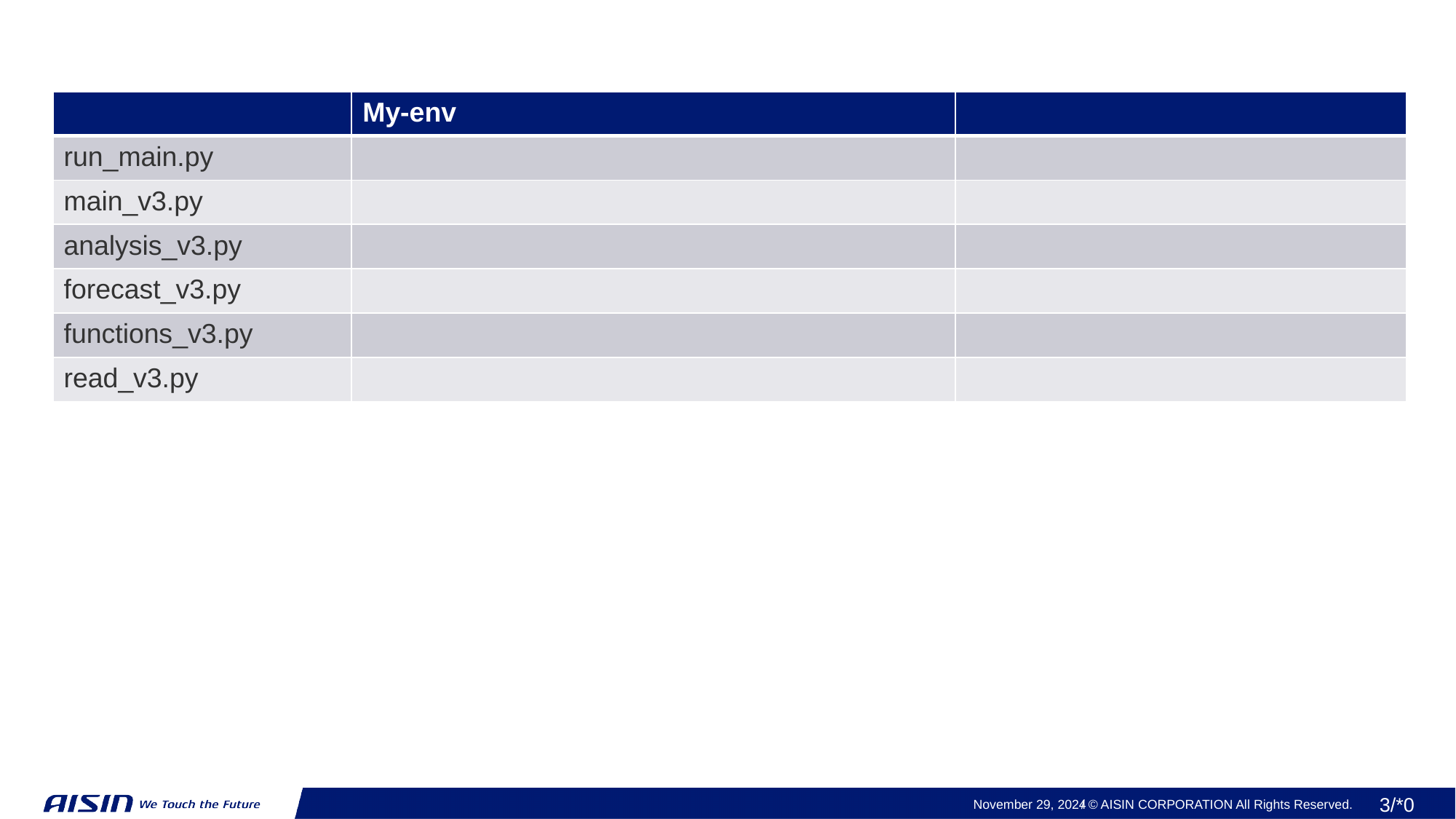

|  | My-env |  |
| --- | --- | --- |
| run\_main.py |  |  |
| main\_v3.py |  |  |
| analysis\_v3.py |  |  |
| forecast\_v3.py |  |  |
| functions\_v3.py |  |  |
| read\_v3.py |  |  |
November 29, 2024